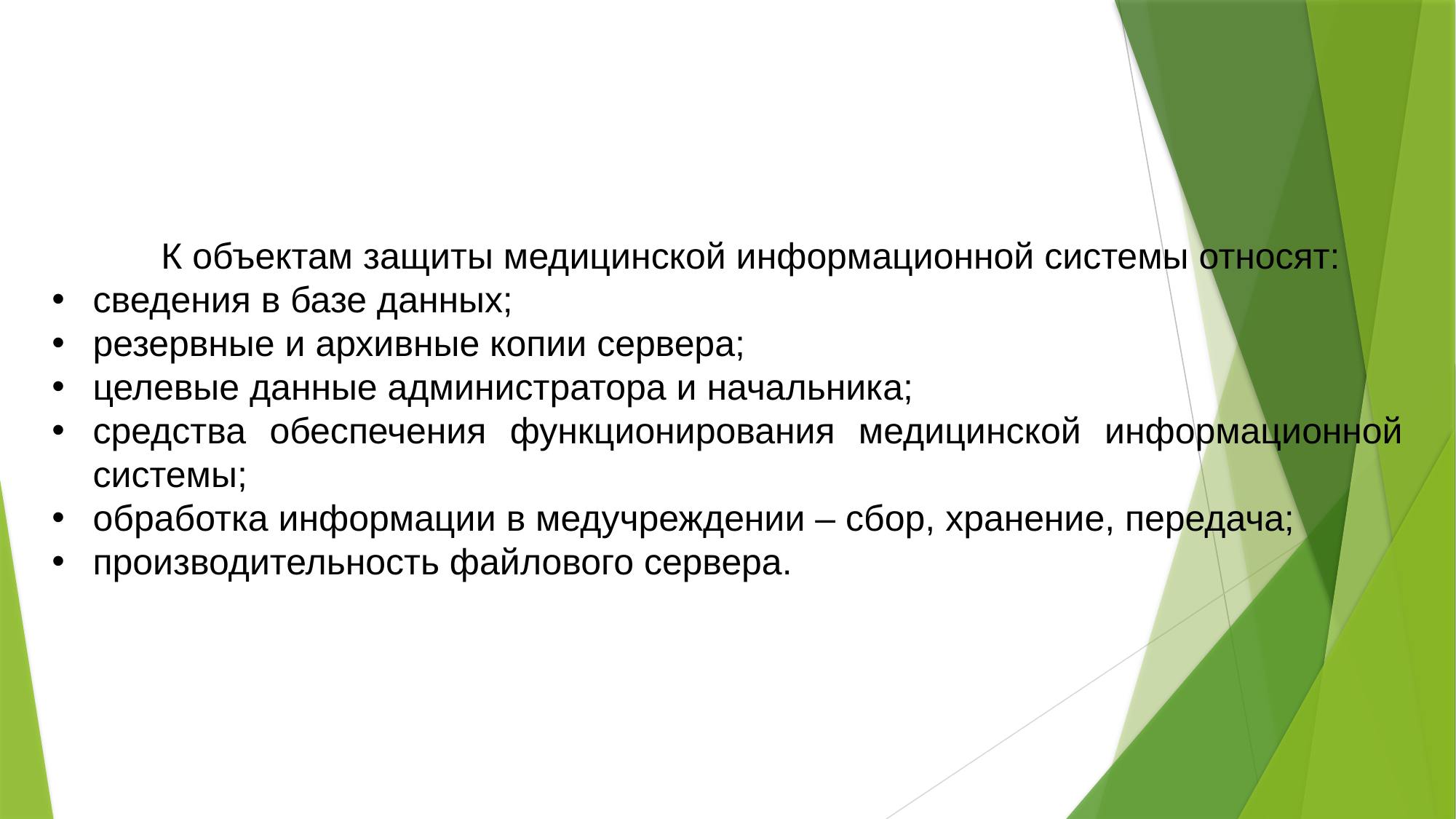

К объектам защиты медицинской информационной системы относят:
сведения в базе данных;
резервные и архивные копии сервера;
целевые данные администратора и начальника;
средства обеспечения функционирования медицинской информационной системы;
обработка информации в медучреждении – сбор, хранение, передача;
производительность файлового сервера.